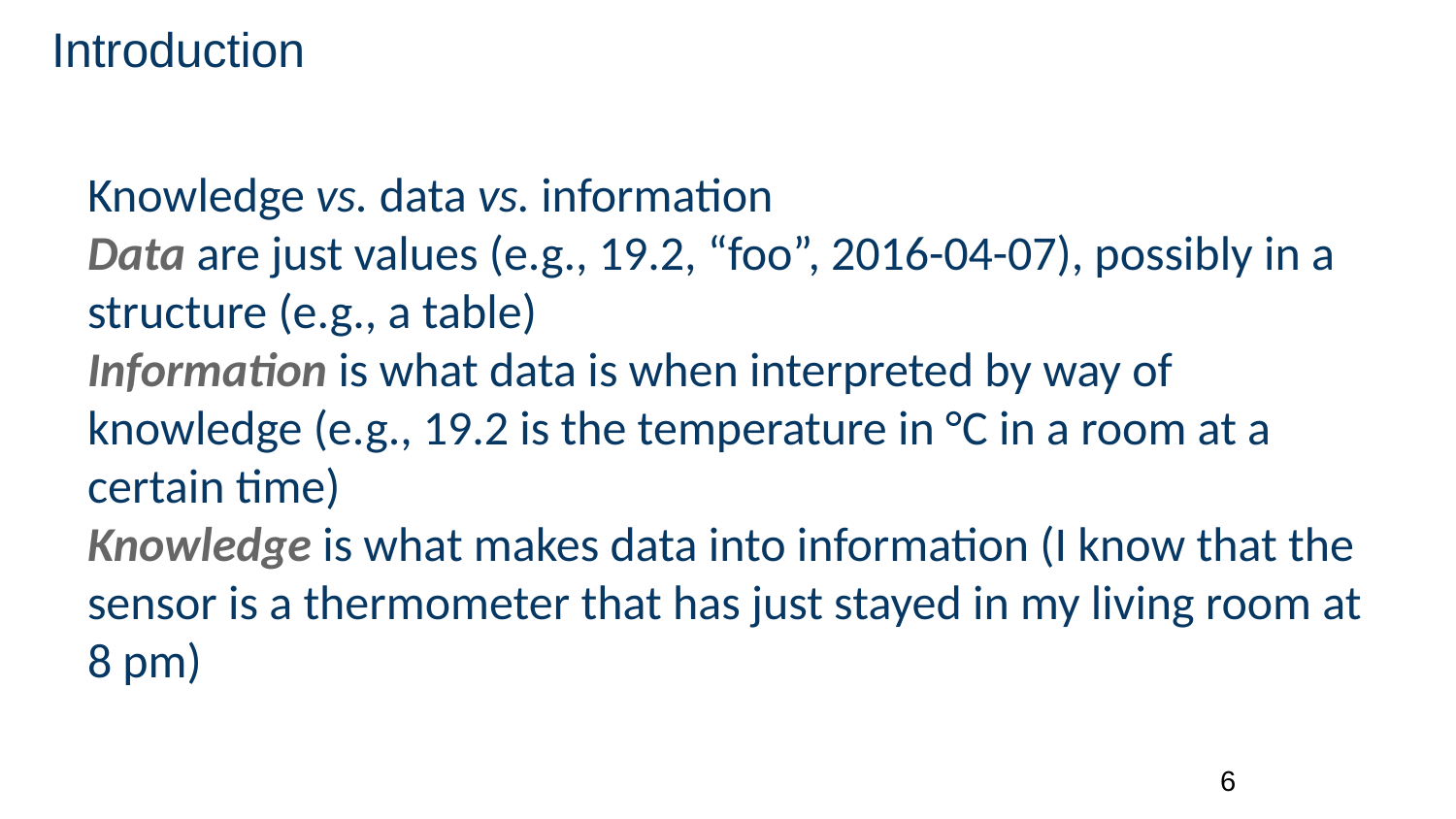

# Introduction
Knowledge vs. data vs. information
Data are just values (e.g., 19.2, “foo”, 2016-04-07), possibly in a structure (e.g., a table)
Information is what data is when interpreted by way of knowledge (e.g., 19.2 is the temperature in °C in a room at a certain time)
Knowledge is what makes data into information (I know that the sensor is a thermometer that has just stayed in my living room at 8 pm)
6